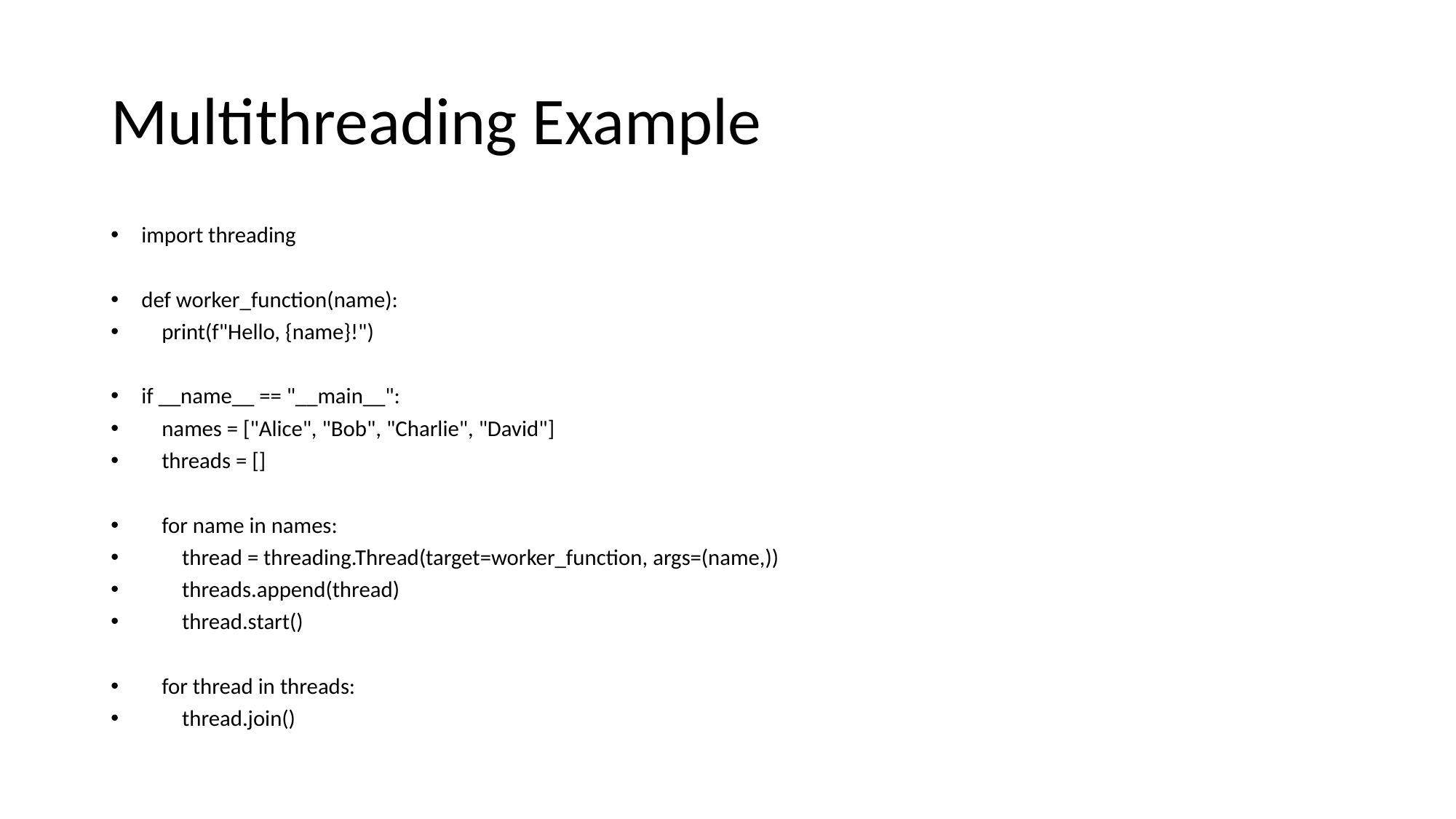

# Multithreading Example
import threading

def worker_function(name):
    print(f"Hello, {name}!")

if __name__ == "__main__":
    names = ["Alice", "Bob", "Charlie", "David"]
    threads = []

    for name in names:
        thread = threading.Thread(target=worker_function, args=(name,))
        threads.append(thread)
        thread.start()

    for thread in threads:
        thread.join()